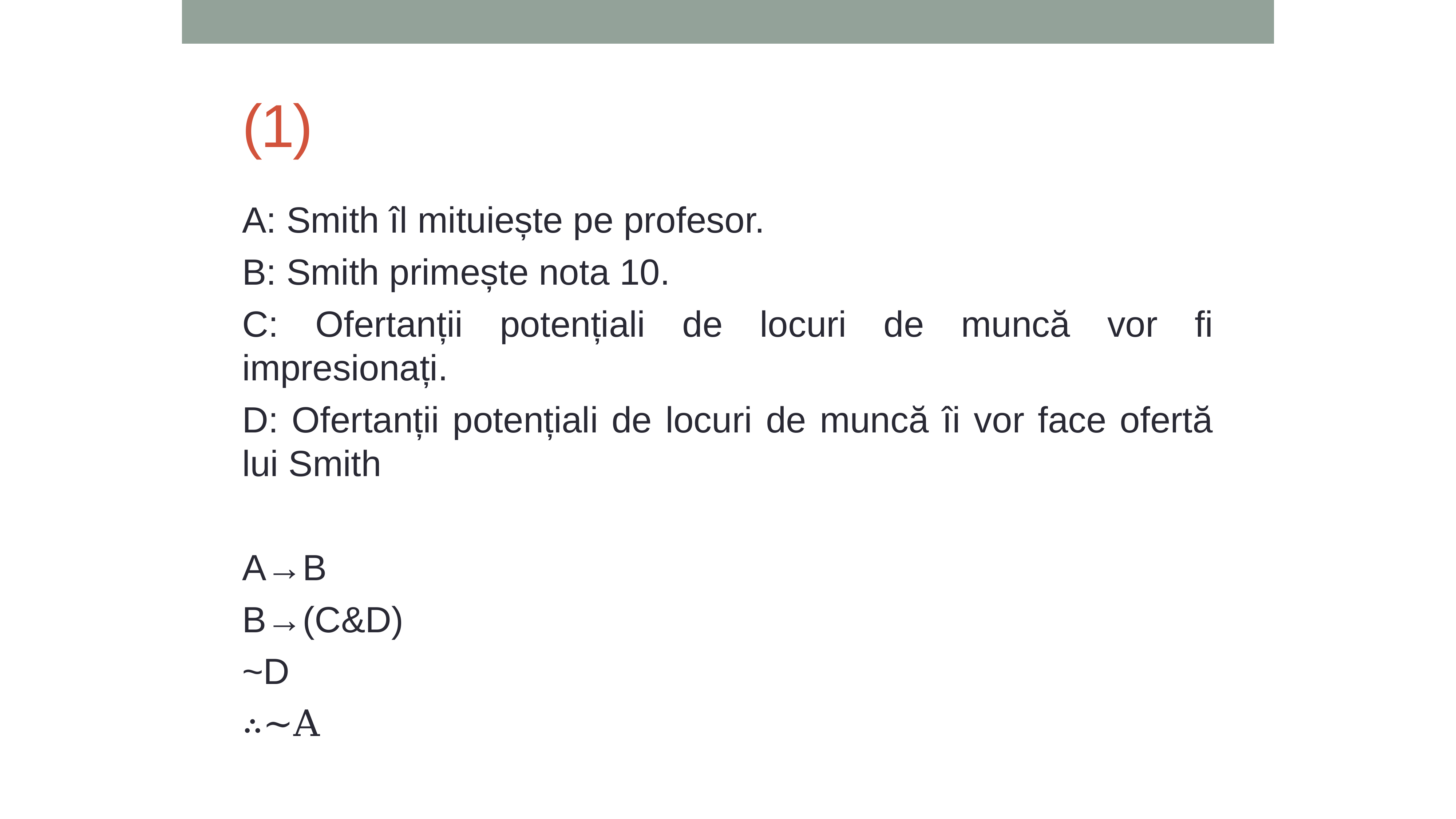

# (1)
A: Smith îl mituiește pe profesor.
B: Smith primește nota 10.
C: Ofertanții potențiali de locuri de muncă vor fi impresionați.
D: Ofertanții potențiali de locuri de muncă îi vor face ofertă lui Smith

A→B
B→(C&D)
~D
∴~A